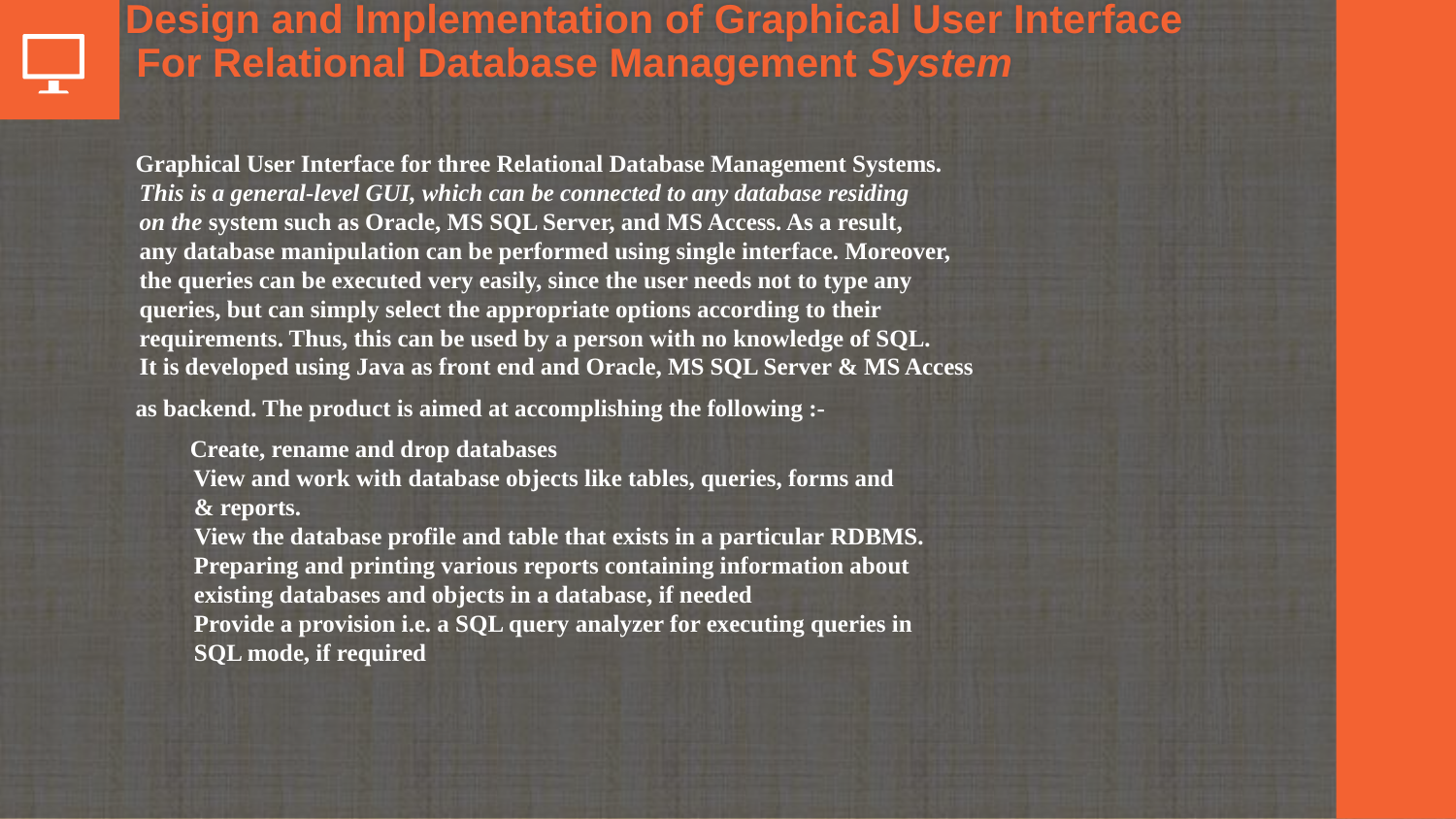

Design and Implementation of Graphical User Interface
 For Relational Database Management System

                    Graphical User Interface for three Relational Database Management Systems.
           This is a general-level GUI, which can be connected to any database residing
           on the system such as Oracle, MS SQL Server, and MS Access. As a result,
           any database manipulation can be performed using single interface. Moreover,
           the queries can be executed very easily, since the user needs not to type any
           queries, but can simply select the appropriate options according to their
           requirements. Thus, this can be used by a person with no knowledge of SQL.
           It is developed using Java as front end and Oracle, MS SQL Server & MS Access
                    as backend. The product is aimed at accomplishing the following :-
                             Create, rename and drop databases
                    View and work with database objects like tables, queries, forms and
                    & reports.
                    View the database profile and table that exists in a particular RDBMS.
                    Preparing and printing various reports containing information about
                    existing databases and objects in a database, if needed
                    Provide a provision i.e. a SQL query analyzer for executing queries in
                    SQL mode, if required